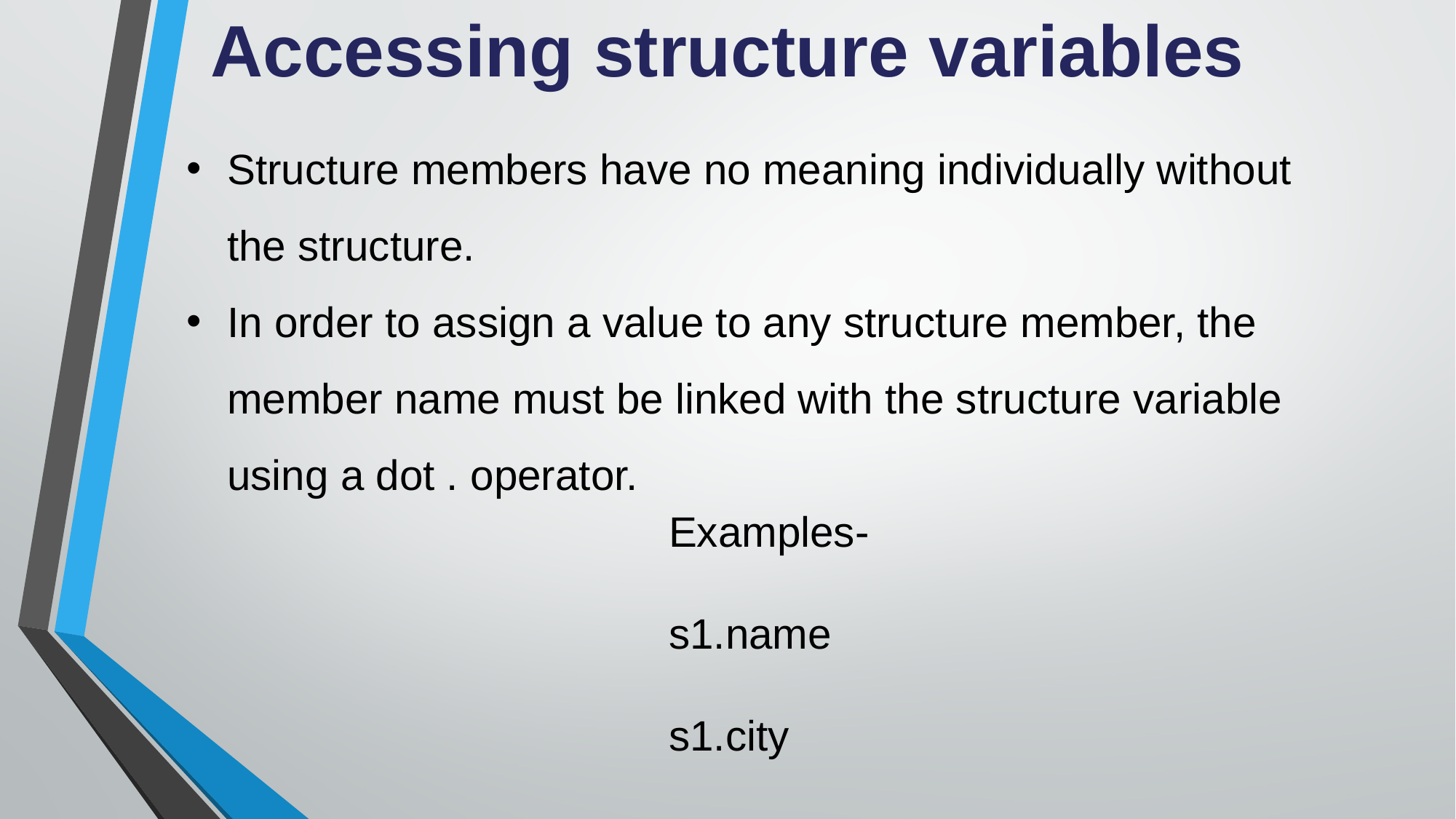

Accessing structure variables
Structure members have no meaning individually without the structure.
In order to assign a value to any structure member, the member name must be linked with the structure variable using a dot . operator.
Examples-

s1.name

s1.city